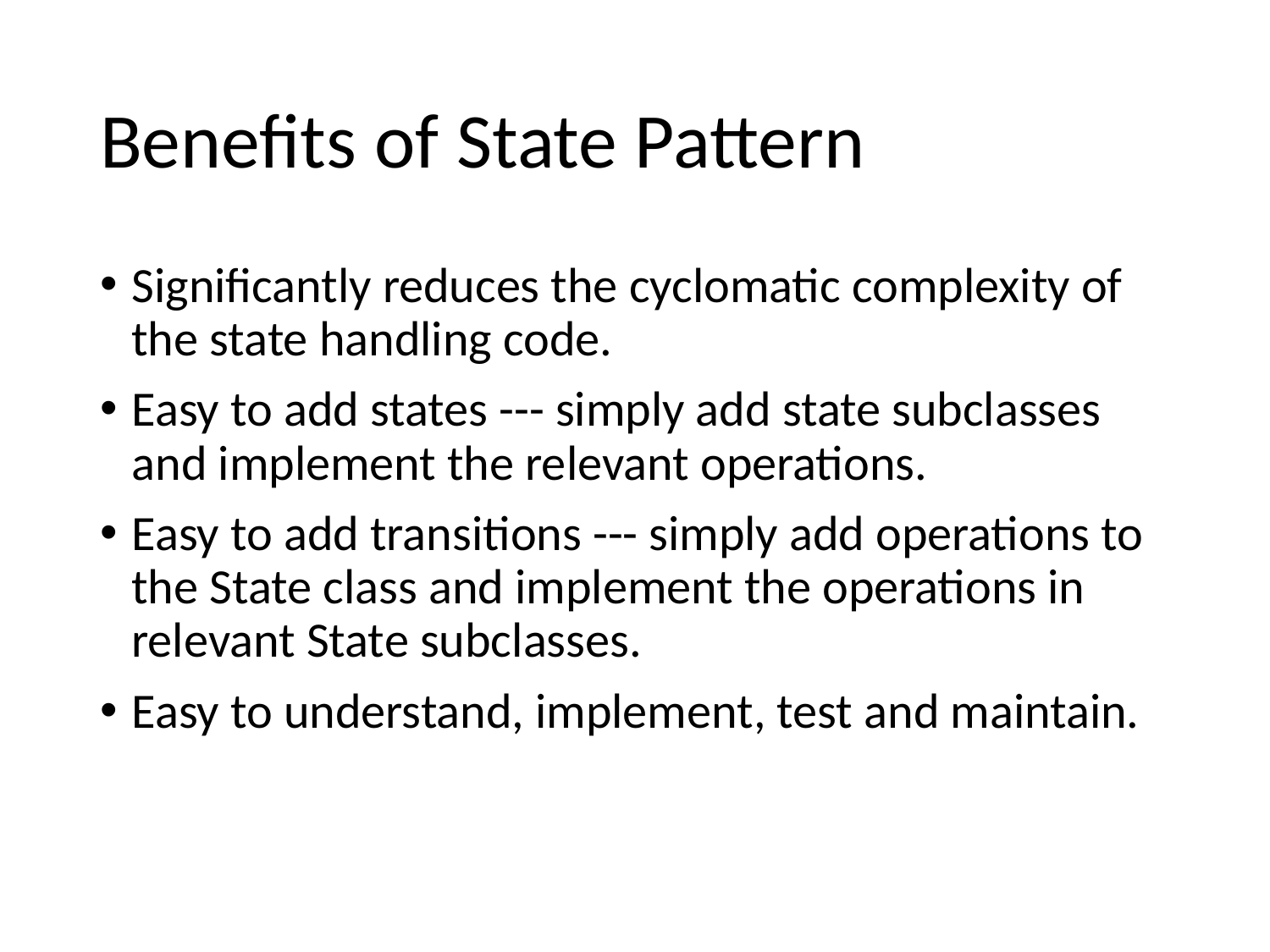

# Benefits of State Pattern
Significantly reduces the cyclomatic complexity of the state handling code.
Easy to add states --- simply add state subclasses and implement the relevant operations.
Easy to add transitions --- simply add operations to the State class and implement the operations in relevant State subclasses.
Easy to understand, implement, test and maintain.